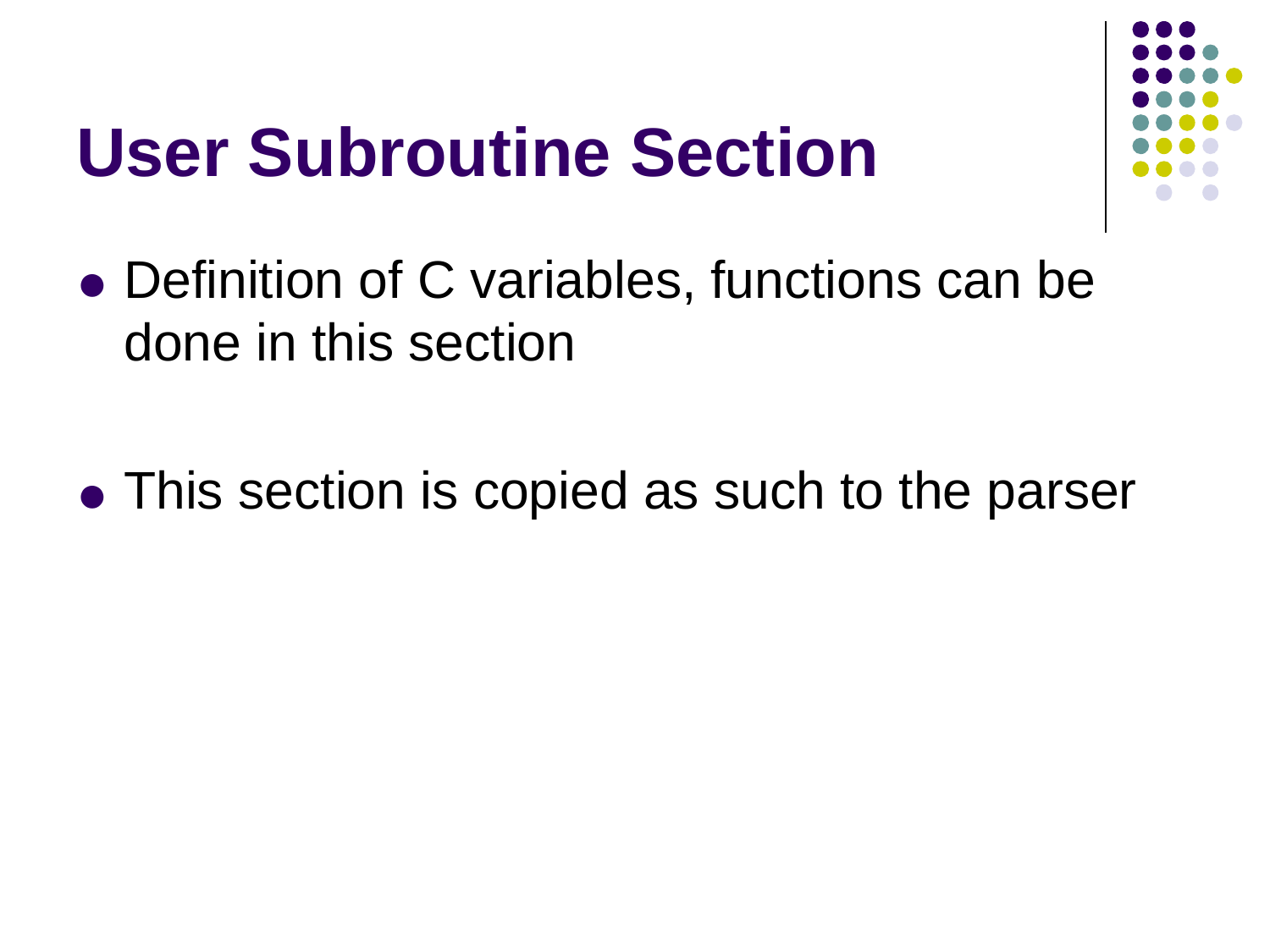

# User Subroutine Section
Definition of C variables, functions can be done in this section

This section is copied as such to the parser